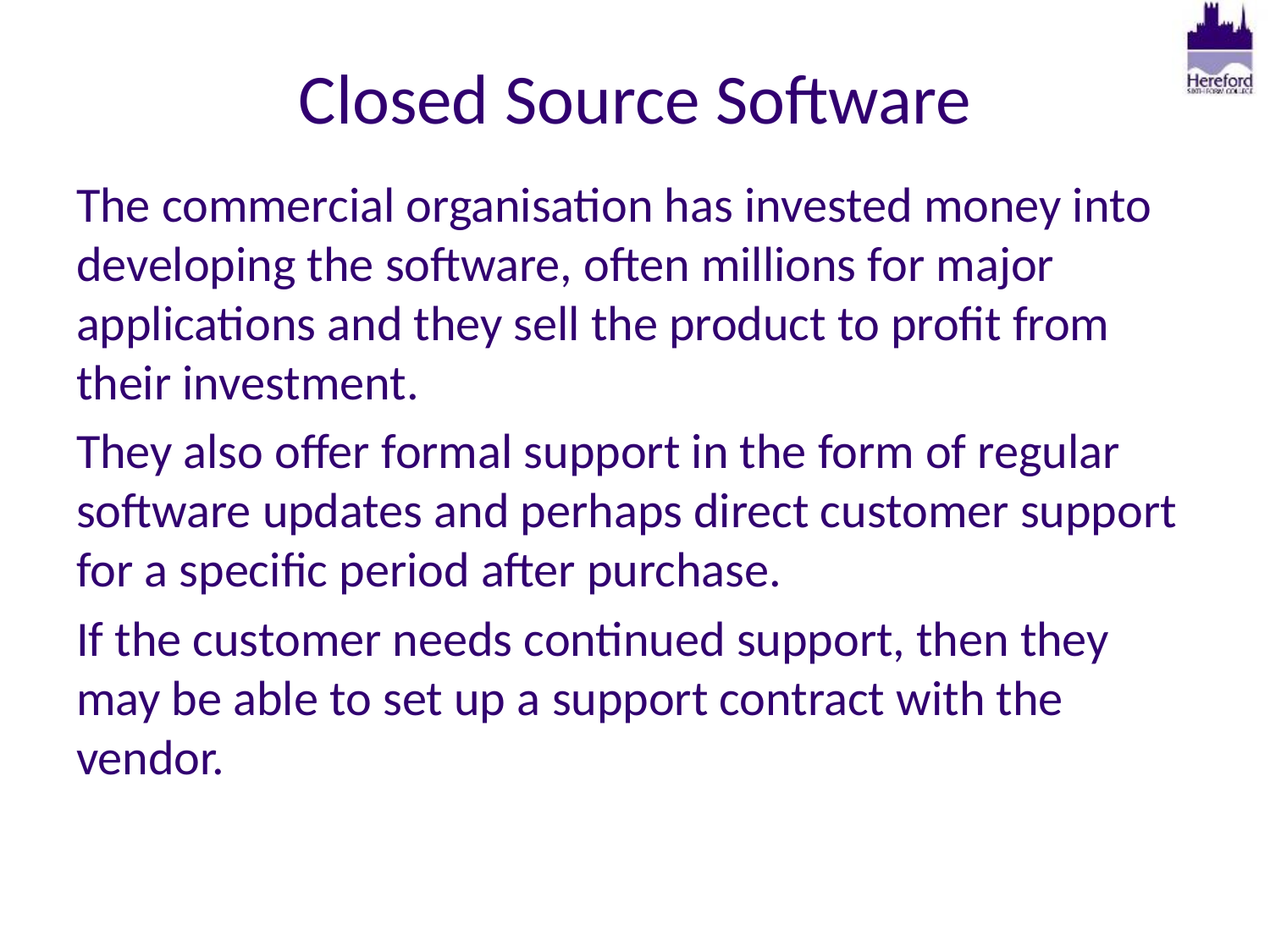

# Closed Source Software
The commercial organisation has invested money into developing the software, often millions for major applications and they sell the product to profit from their investment.
They also offer formal support in the form of regular software updates and perhaps direct customer support for a specific period after purchase.
If the customer needs continued support, then they may be able to set up a support contract with the vendor.